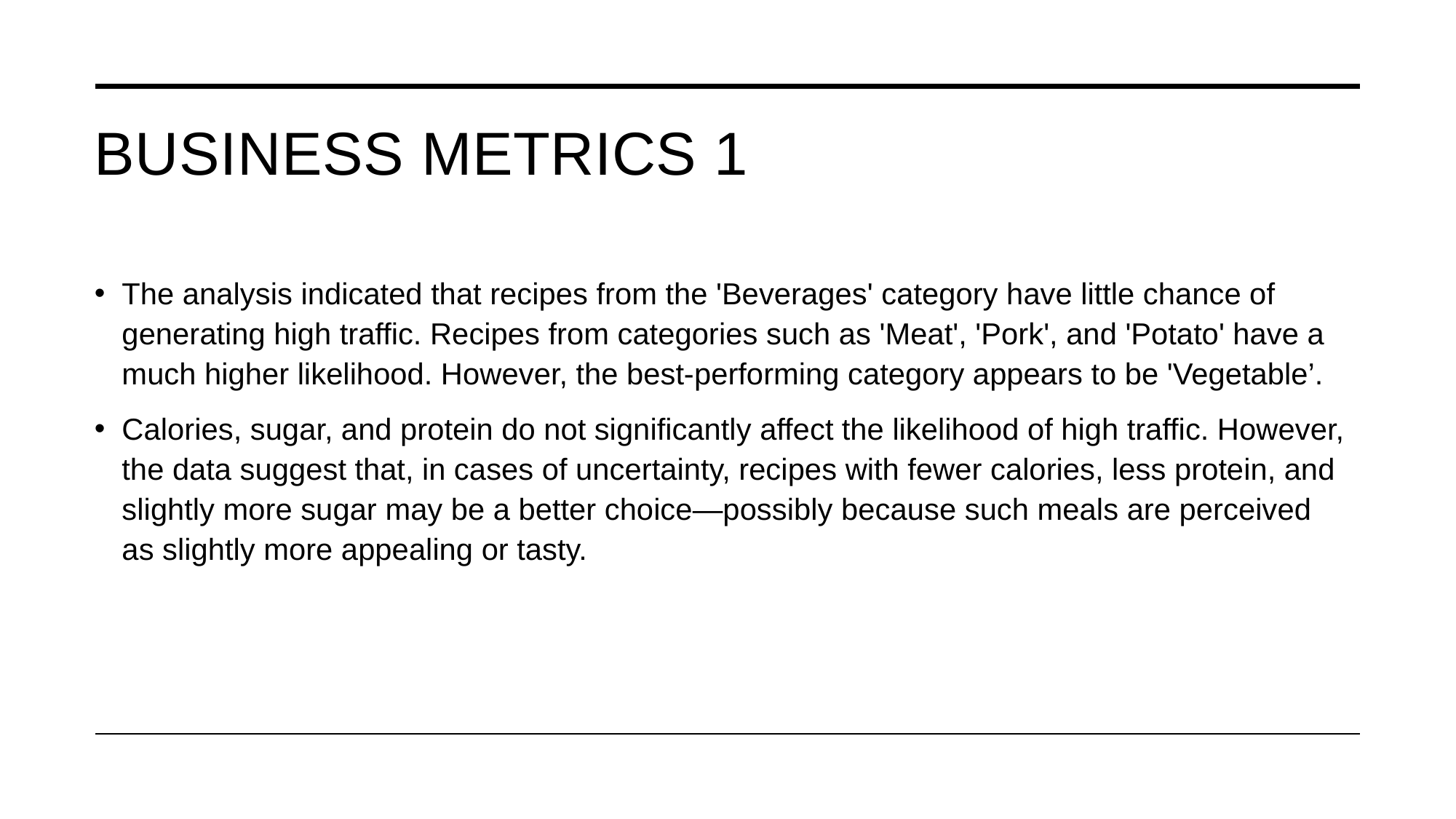

# Business Metrics 1
The analysis indicated that recipes from the 'Beverages' category have little chance of generating high traffic. Recipes from categories such as 'Meat', 'Pork', and 'Potato' have a much higher likelihood. However, the best-performing category appears to be 'Vegetable’.
Calories, sugar, and protein do not significantly affect the likelihood of high traffic. However, the data suggest that, in cases of uncertainty, recipes with fewer calories, less protein, and slightly more sugar may be a better choice—possibly because such meals are perceived as slightly more appealing or tasty.